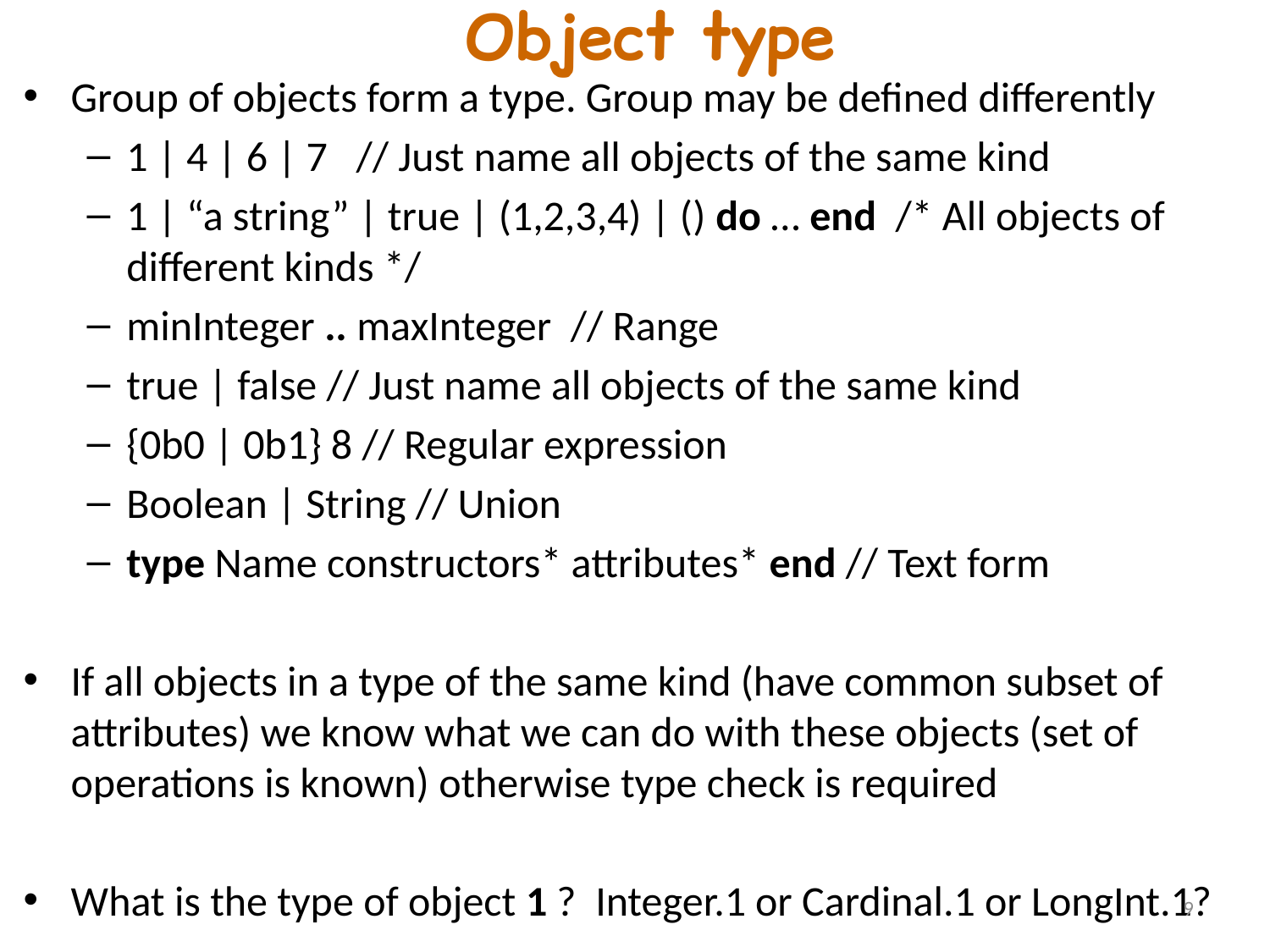

# Object type
Group of objects form a type. Group may be defined differently
1 | 4 | 6 | 7   // Just name all objects of the same kind
1 | “a string” | true | (1,2,3,4) | () do … end  /* All objects of different kinds */
minInteger .. maxInteger  // Range
true | false // Just name all objects of the same kind
{0b0 | 0b1} 8 // Regular expression
Boolean | String // Union
type Name constructors* attributes* end // Text form

If all objects in a type of the same kind (have common subset of attributes) we know what we can do with these objects (set of operations is known) otherwise type check is required

What is the type of object 1 ?  Integer.1 or Cardinal.1 or LongInt.1?
9